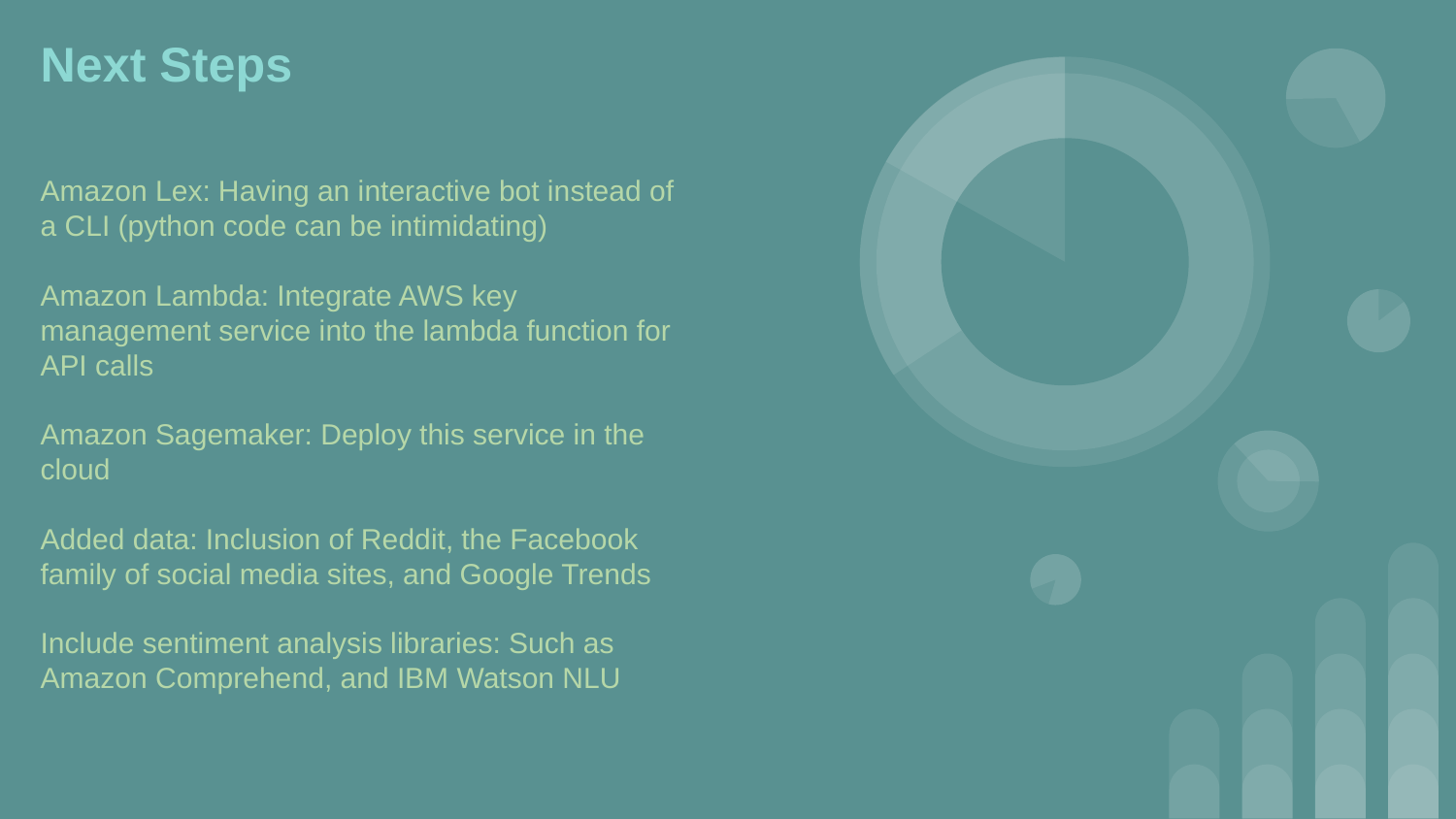

# Next Steps
Amazon Lex: Having an interactive bot instead of a CLI (python code can be intimidating)

Amazon Lambda: Integrate AWS key management service into the lambda function for API calls

Amazon Sagemaker: Deploy this service in the cloud

Added data: Inclusion of Reddit, the Facebook family of social media sites, and Google Trends

Include sentiment analysis libraries: Such as Amazon Comprehend, and IBM Watson NLU